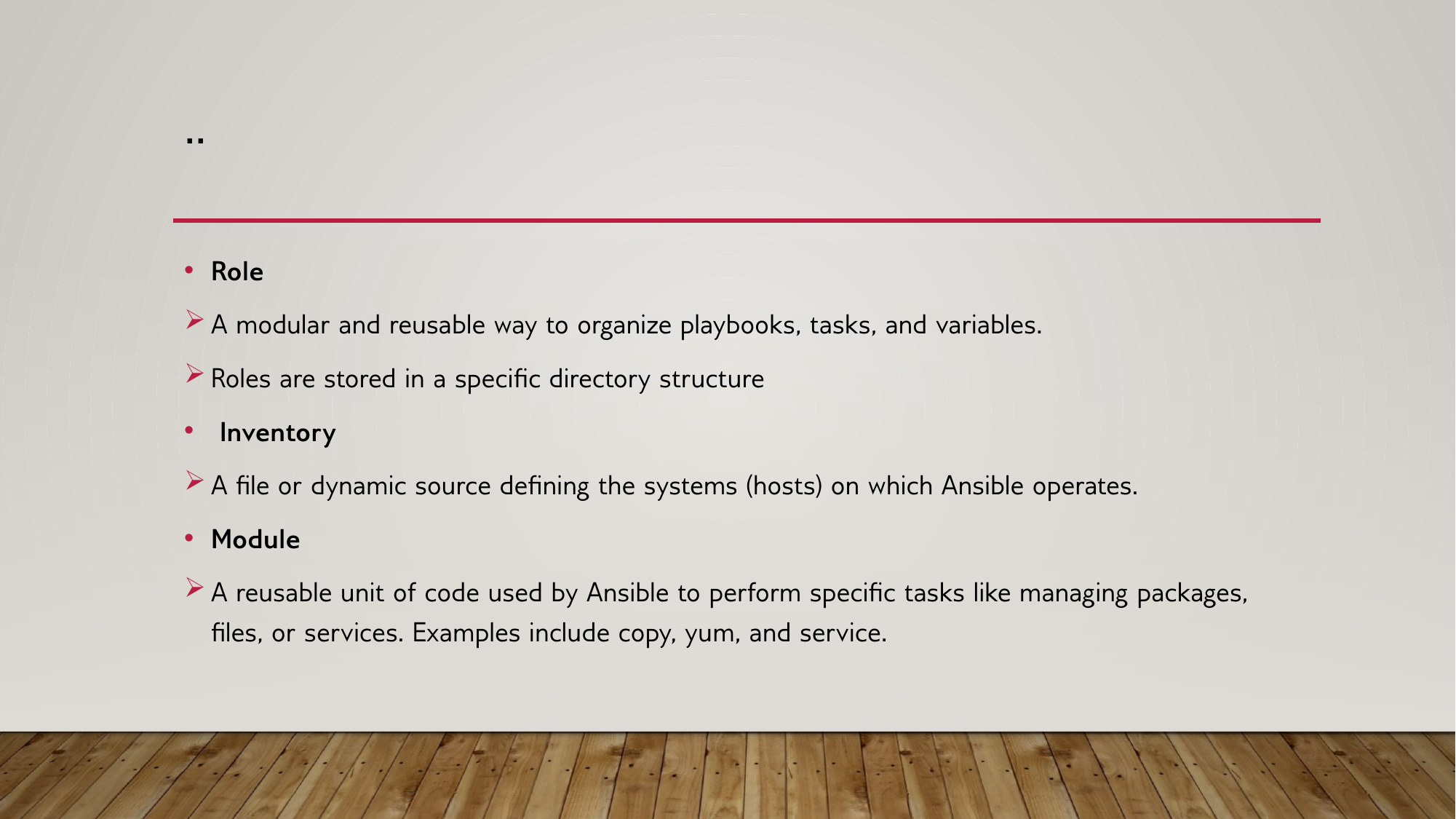

# ..
Role
A modular and reusable way to organize playbooks, tasks, and variables.
Roles are stored in a specific directory structure
 Inventory
A file or dynamic source defining the systems (hosts) on which Ansible operates.
Module
A reusable unit of code used by Ansible to perform specific tasks like managing packages, files, or services. Examples include copy, yum, and service.